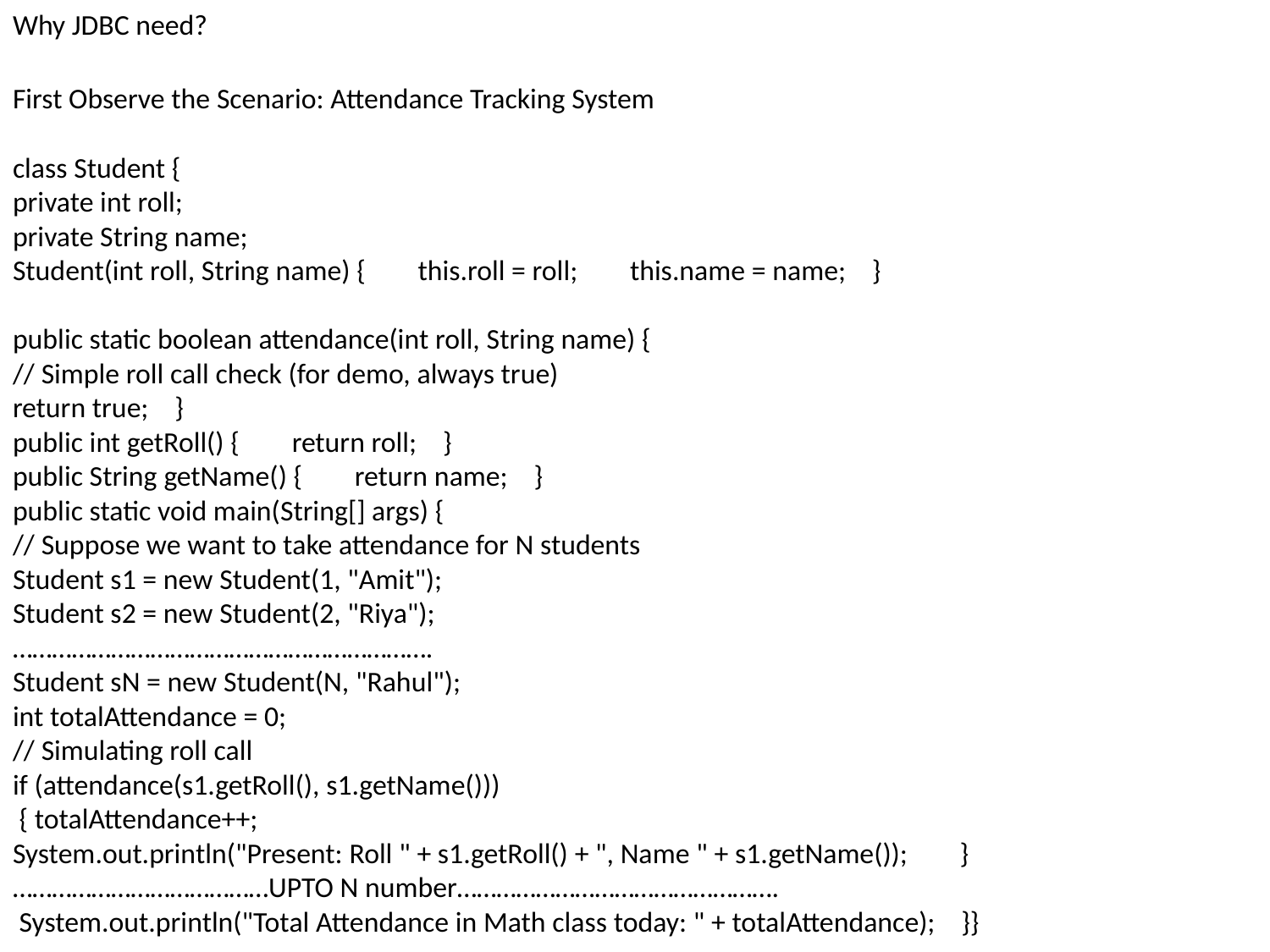

Why JDBC need?
First Observe the Scenario: Attendance Tracking System
class Student {
private int roll;
private String name;
Student(int roll, String name) {        this.roll = roll;        this.name = name;    }
public static boolean attendance(int roll, String name) {
// Simple roll call check (for demo, always true)
return true;    }
public int getRoll() {        return roll;    }
public String getName() {        return name;    }
public static void main(String[] args) {
// Suppose we want to take attendance for N students
Student s1 = new Student(1, "Amit");
Student s2 = new Student(2, "Riya");
……………………………………………………….
Student sN = new Student(N, "Rahul");
int totalAttendance = 0;
// Simulating roll call
if (attendance(s1.getRoll(), s1.getName()))
 { totalAttendance++;
System.out.println("Present: Roll " + s1.getRoll() + ", Name " + s1.getName());        }
…………………………………UPTO N number………………………………………….
 System.out.println("Total Attendance in Math class today: " + totalAttendance);    }}